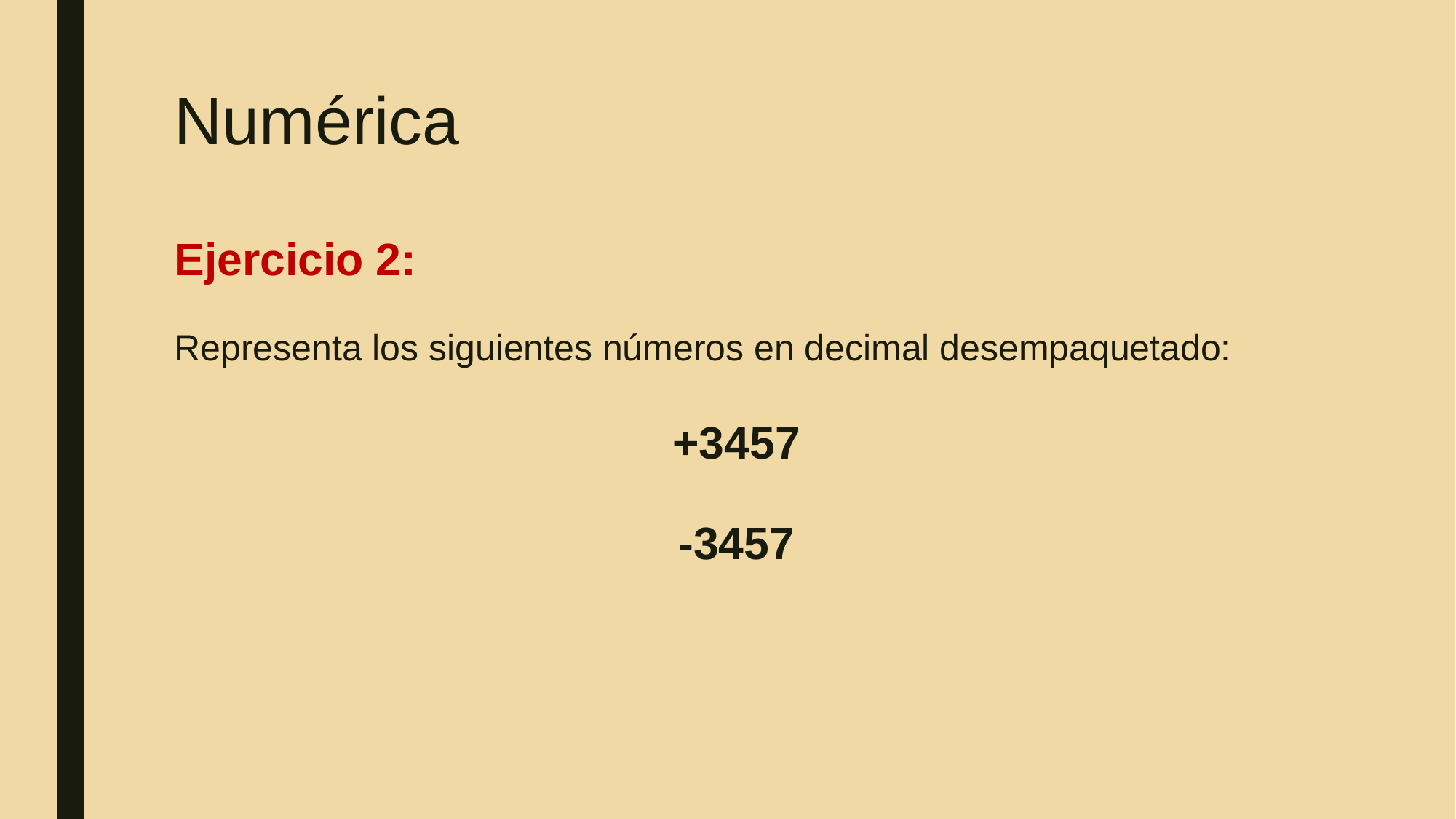

Numérica
Ejercicio 2:
Representa los siguientes números en decimal desempaquetado:
+3457
-3457